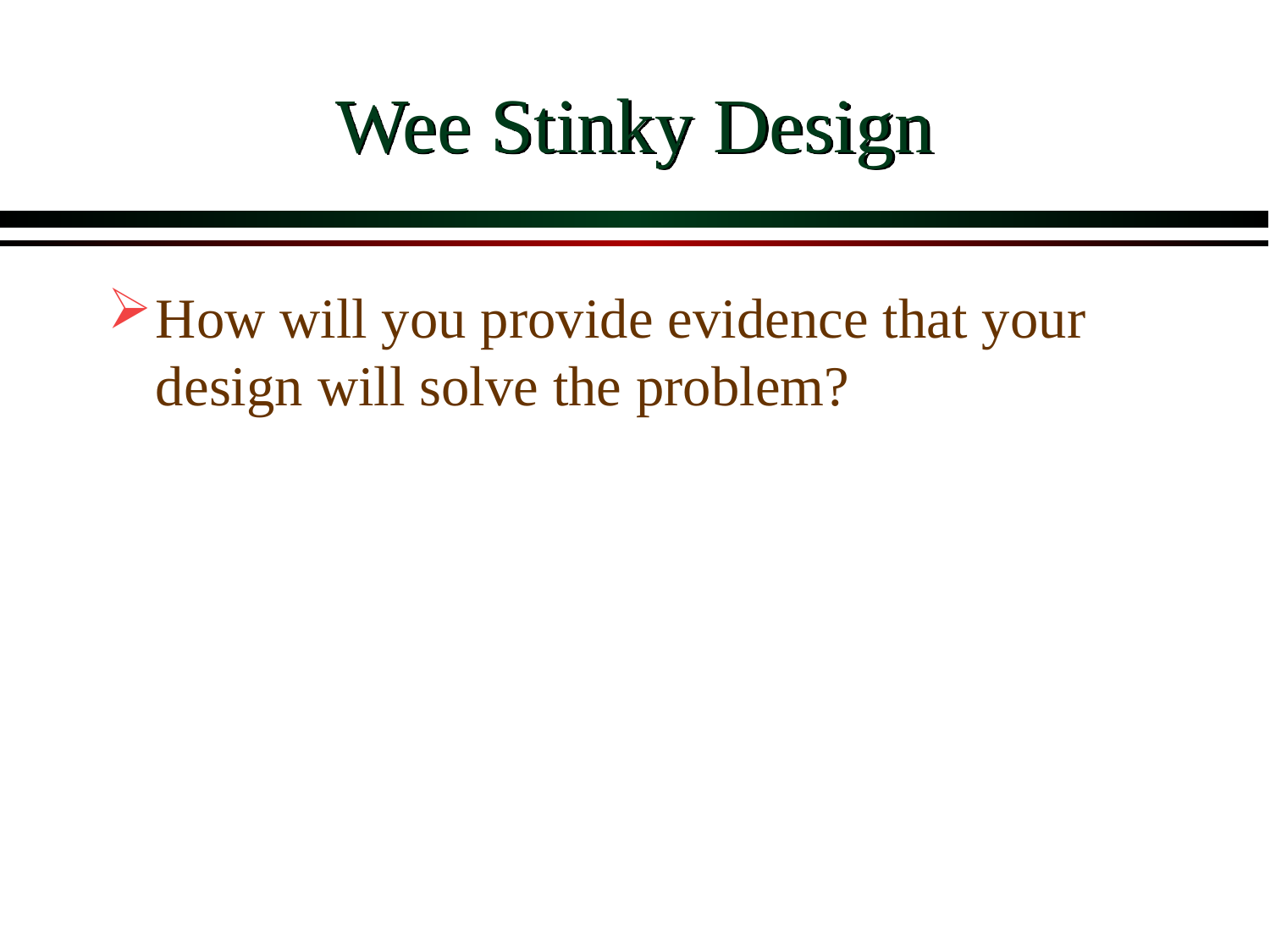

# Wee Stinky Design
How will you provide evidence that your design will solve the problem?